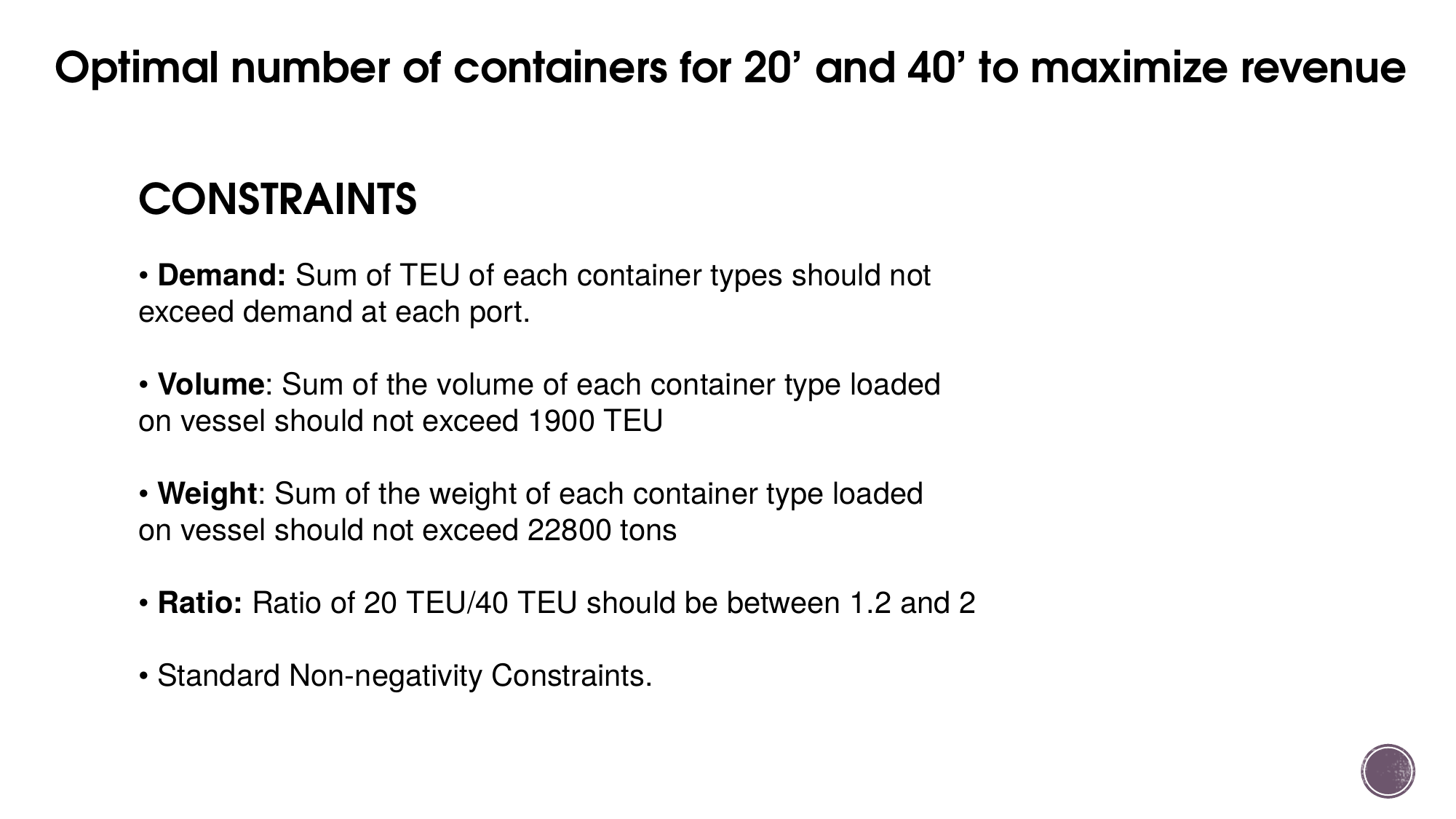

Optimal number of containers for 20’ and 40’ to maximize revenue
# CONSTRAINTS
• Demand: Sum of TEU of each container types should not
exceed demand at each port.

• Volume: Sum of the volume of each container type loaded
on vessel should not exceed 1900 TEU

• Weight: Sum of the weight of each container type loaded
on vessel should not exceed 22800 tons

• Ratio: Ratio of 20 TEU/40 TEU should be between 1.2 and 2

• Standard Non-negativity Constraints.